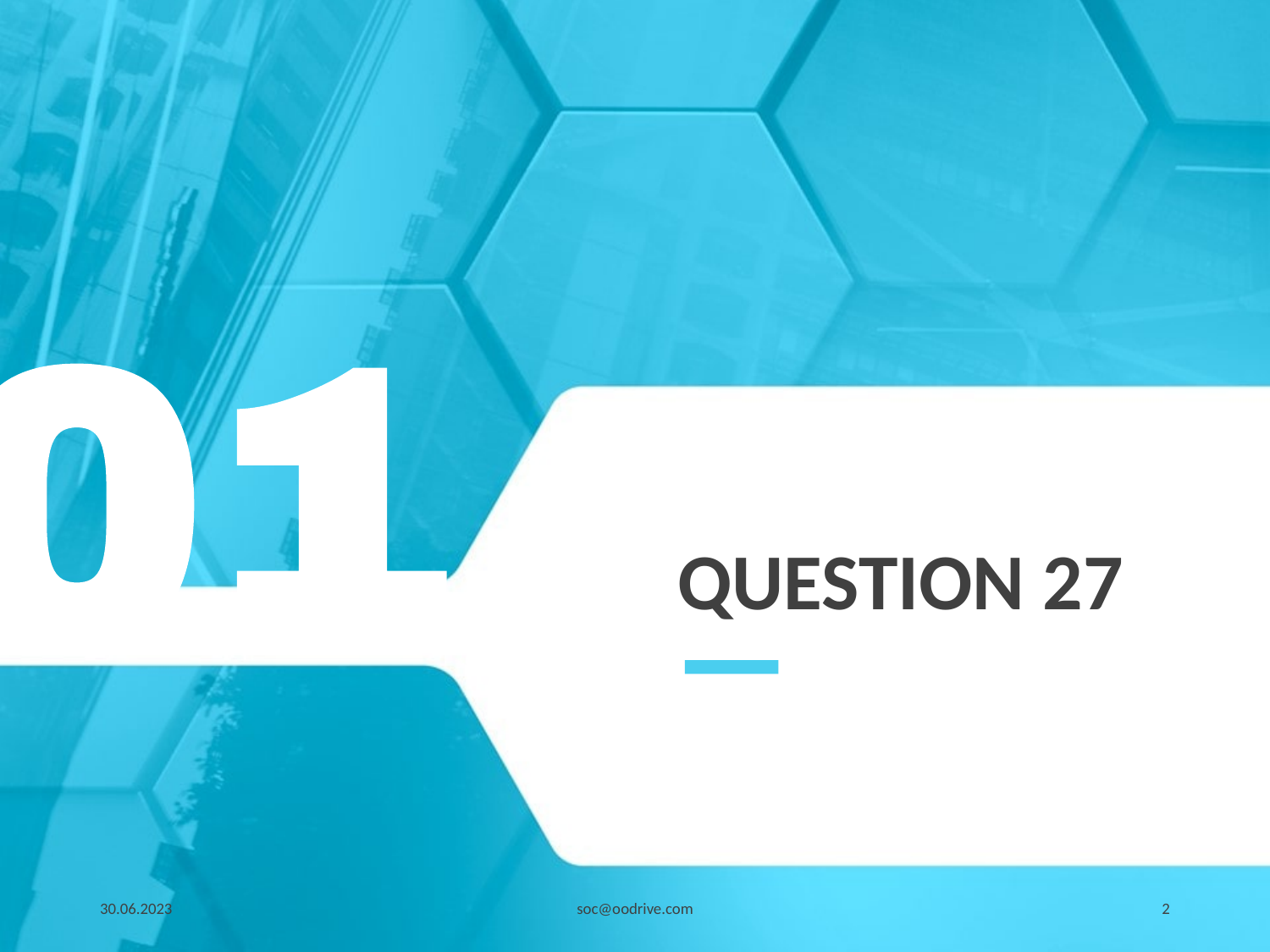

01
# Question 27
30.06.2023
soc@oodrive.com
2